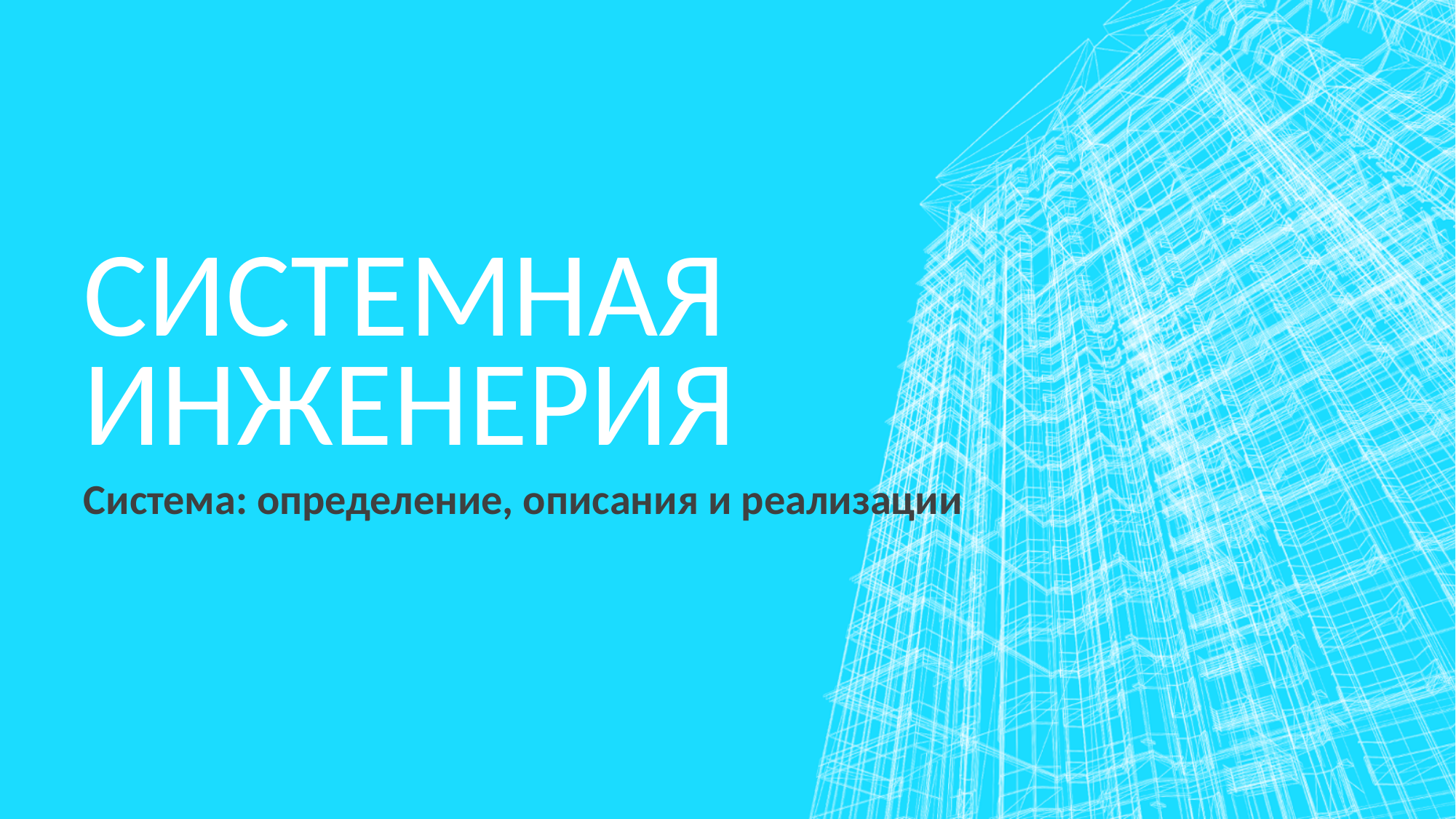

# Системная инженерия
Система: определение, описания и реализации